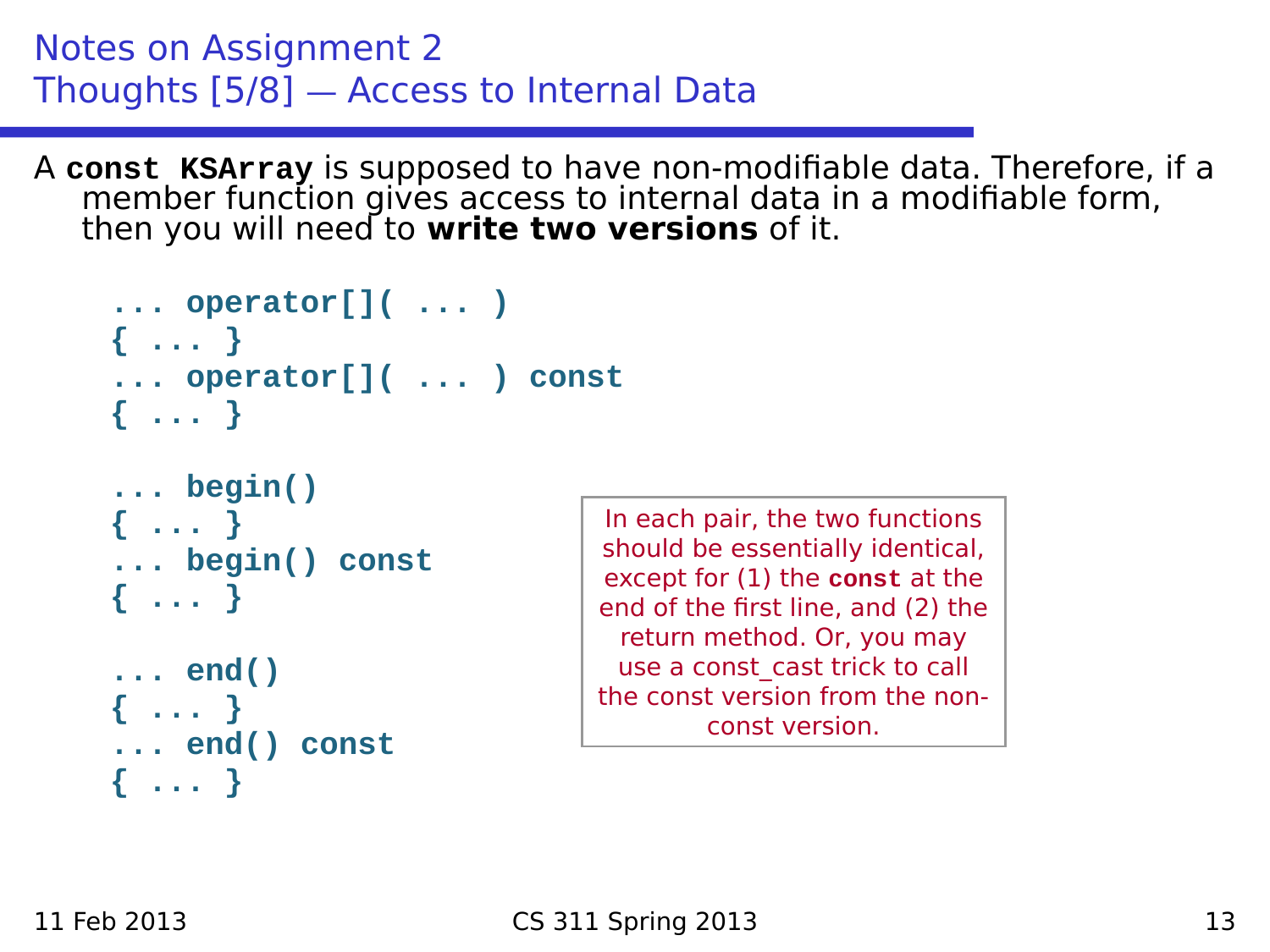

# Notes on Assignment 2 Thoughts [5/8] — Access to Internal Data
A const KSArray is supposed to have non-modifiable data. Therefore, if a member function gives access to internal data in a modifiable form, then you will need to write two versions of it.

    ... operator[]( ... )
    { ... }
    ... operator[]( ... ) const
    { ... }

    ... begin()
    { ... }
    ... begin() const
    { ... }

    ... end()
    { ... }
    ... end() const
    { ... }
In each pair, the two functions should be essentially identical, except for (1) the const at the end of the first line, and (2) the return method. Or, you may use a const_cast trick to call the const version from the non-const version.
11 Feb 2013
CS 311 Spring 2013
13